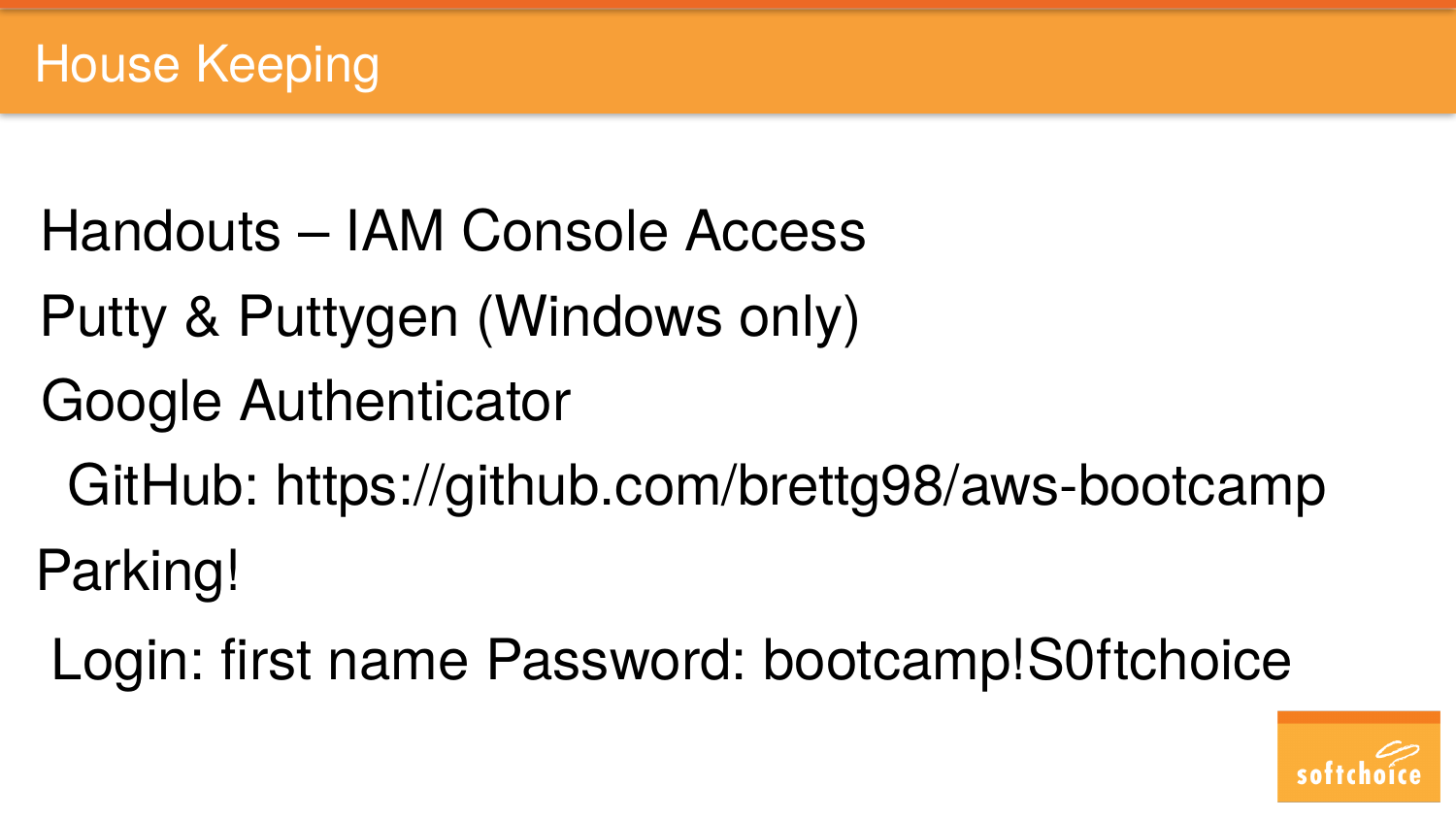

# House Keeping
Handouts – IAM Console Access
Putty & Puttygen (Windows only)
Google Authenticator
GitHub: https://github.com/brettg98/aws-bootcamp
Parking!
Login: first name Password: bootcamp!S0ftchoice